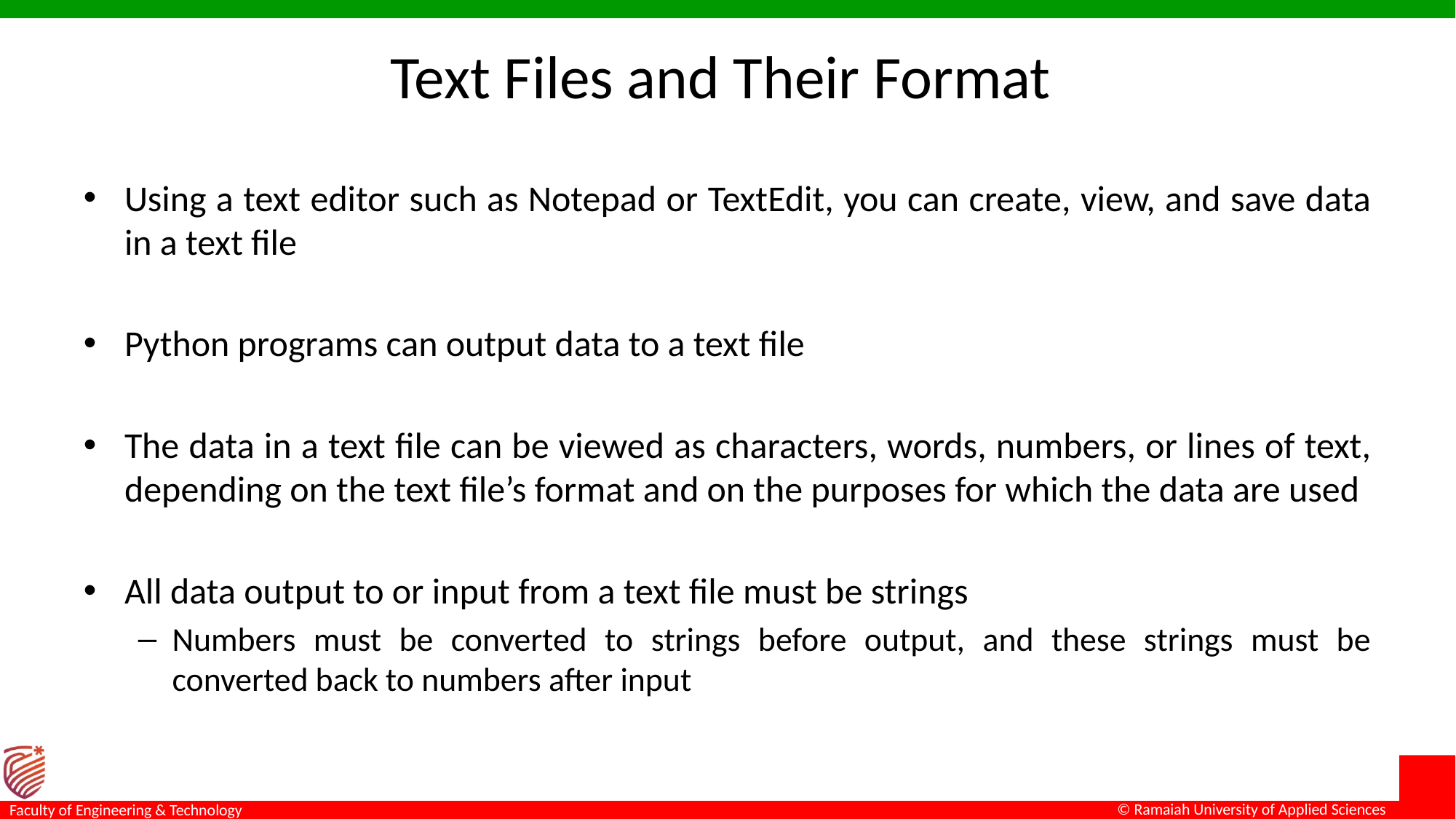

# Text Files and Their Format
Using a text editor such as Notepad or TextEdit, you can create, view, and save data in a text file

Python programs can output data to a text file

The data in a text file can be viewed as characters, words, numbers, or lines of text, depending on the text file’s format and on the purposes for which the data are used

All data output to or input from a text file must be strings
Numbers must be converted to strings before output, and these strings must be converted back to numbers after input